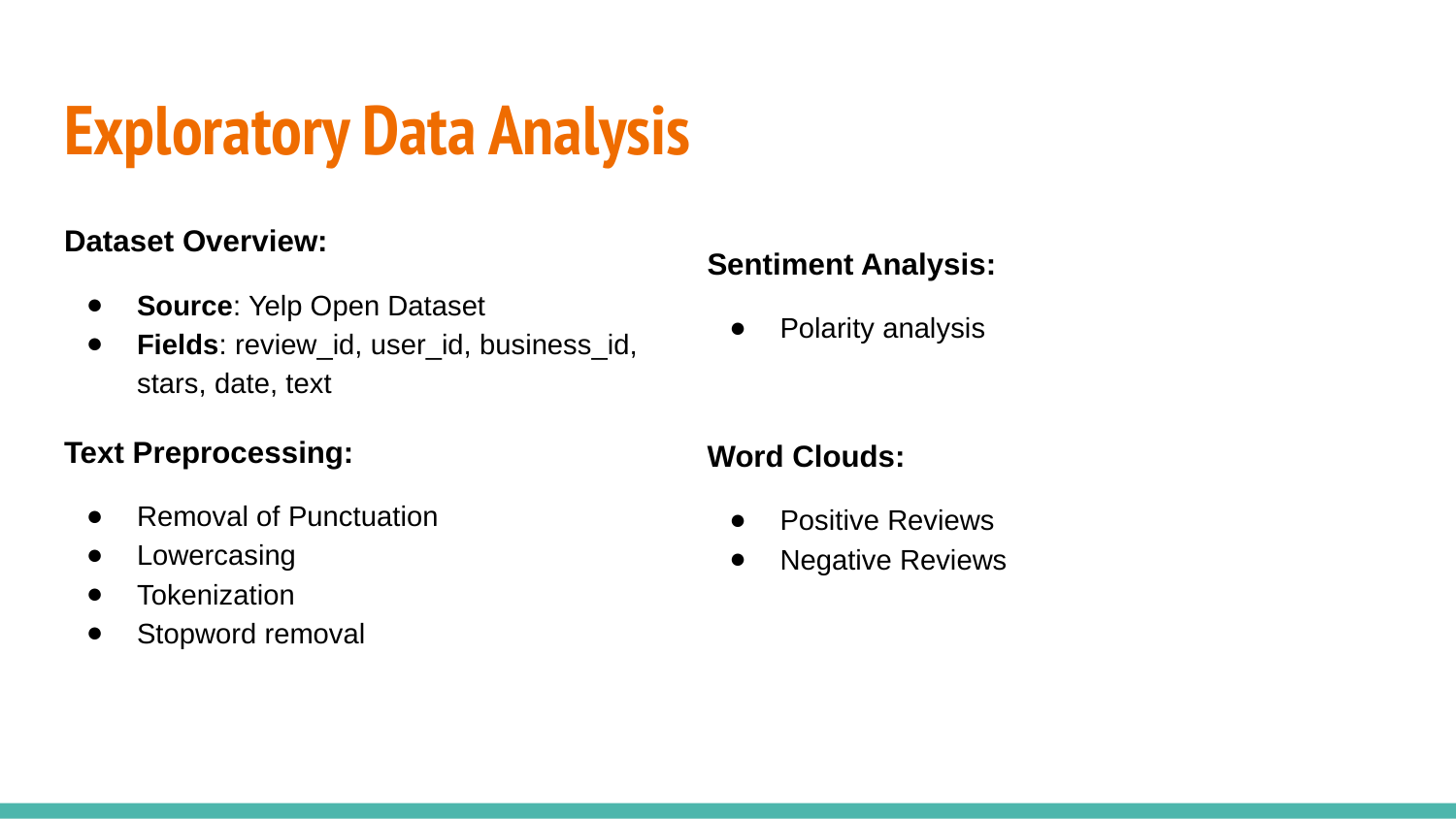

# Exploratory Data Analysis
Dataset Overview:
Source: Yelp Open Dataset
Fields: review_id, user_id, business_id, stars, date, text
Text Preprocessing:
Removal of Punctuation
Lowercasing
Tokenization
Stopword removal

Sentiment Analysis:
Polarity analysis

Word Clouds:
Positive Reviews
Negative Reviews